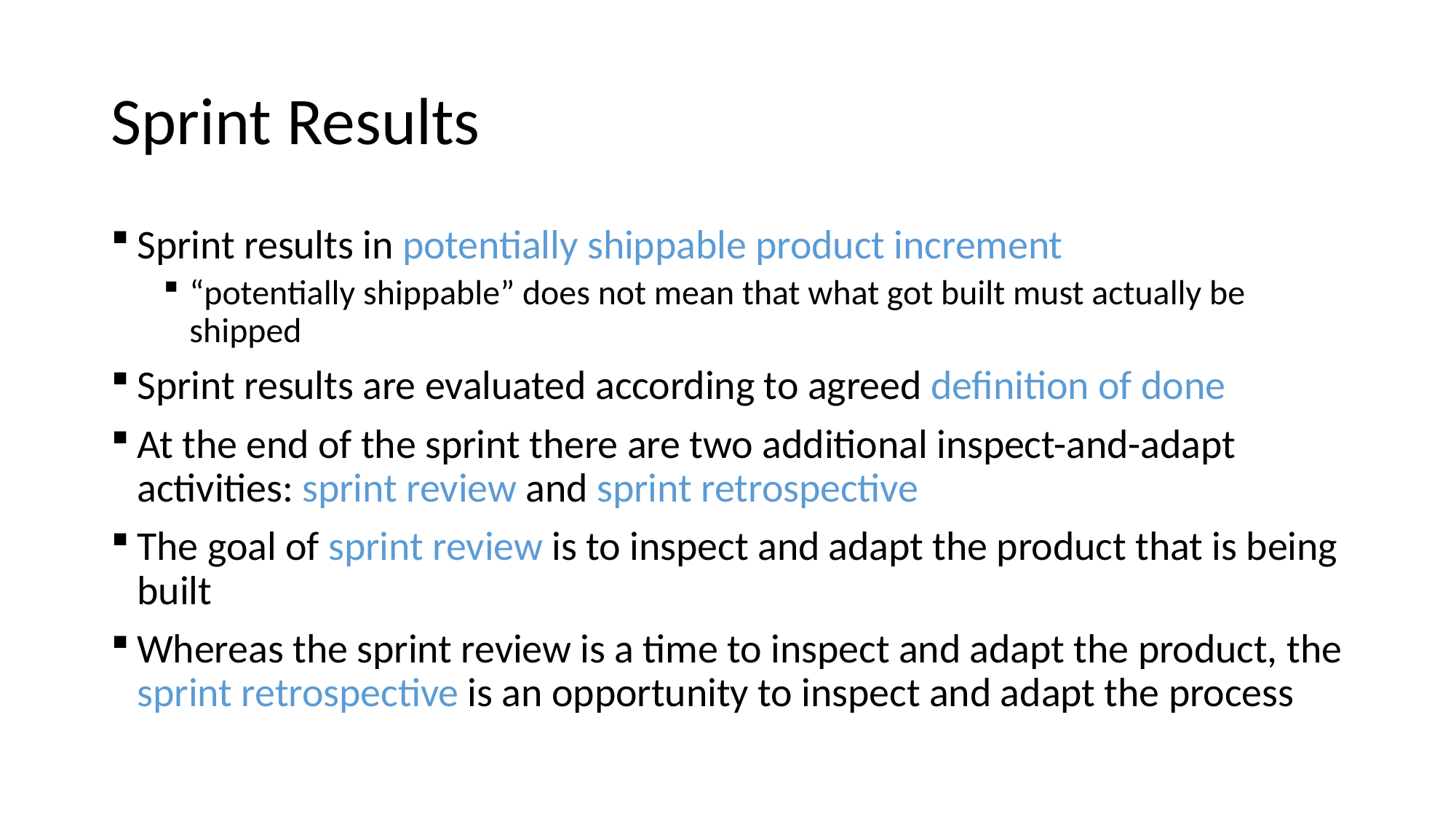

# Sprint Results
Sprint results in potentially shippable product increment
“potentially shippable” does not mean that what got built must actually be shipped
Sprint results are evaluated according to agreed definition of done
At the end of the sprint there are two additional inspect-and-adapt activities: sprint review and sprint retrospective
The goal of sprint review is to inspect and adapt the product that is being built
Whereas the sprint review is a time to inspect and adapt the product, the sprint retrospective is an opportunity to inspect and adapt the process